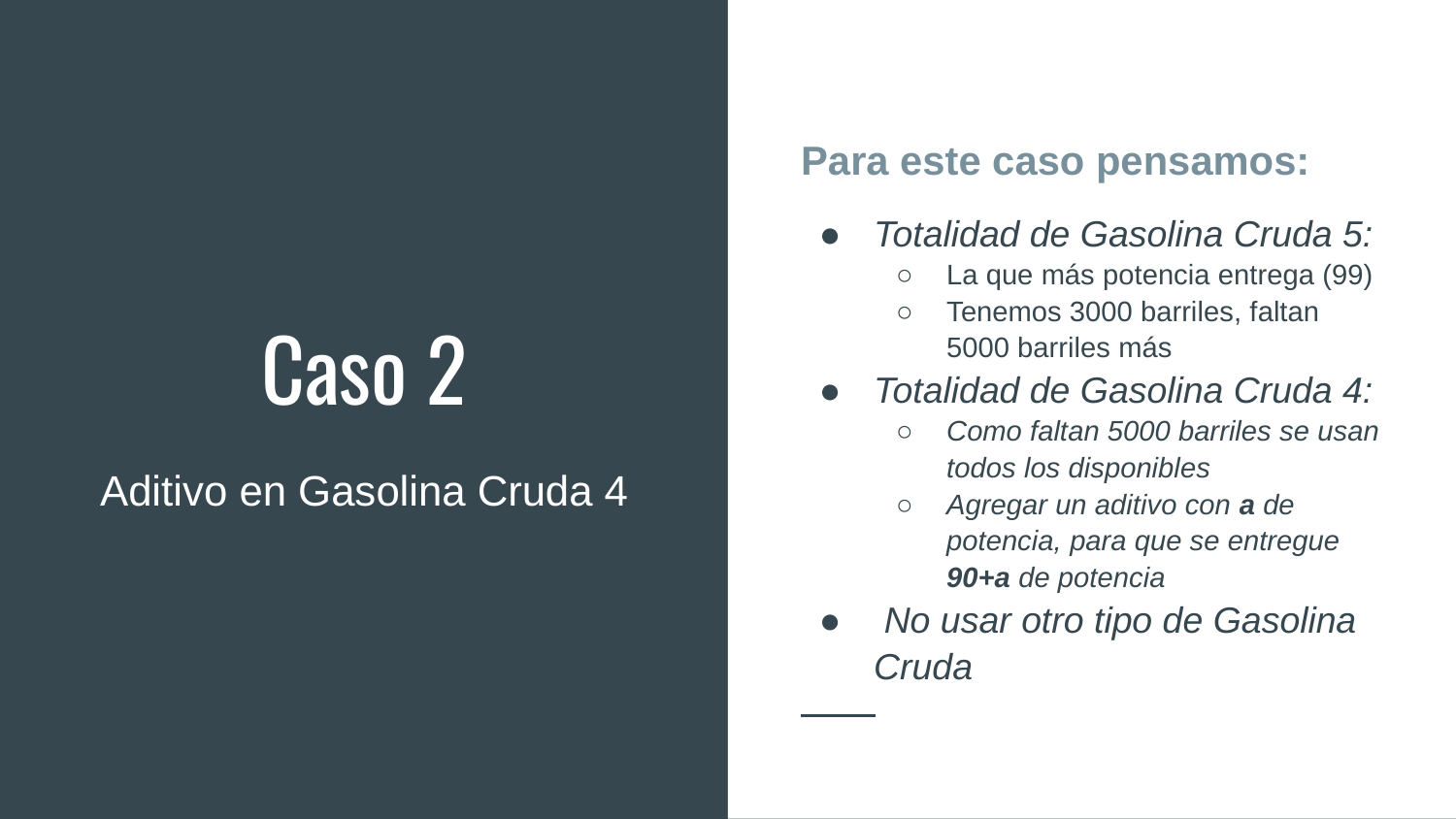

Para este caso pensamos:
Totalidad de Gasolina Cruda 5:
La que más potencia entrega (99)
Tenemos 3000 barriles, faltan 5000 barriles más
Totalidad de Gasolina Cruda 4:
Como faltan 5000 barriles se usan todos los disponibles
Agregar un aditivo con a de potencia, para que se entregue 90+a de potencia
 No usar otro tipo de Gasolina Cruda
# Caso 2
Aditivo en Gasolina Cruda 4